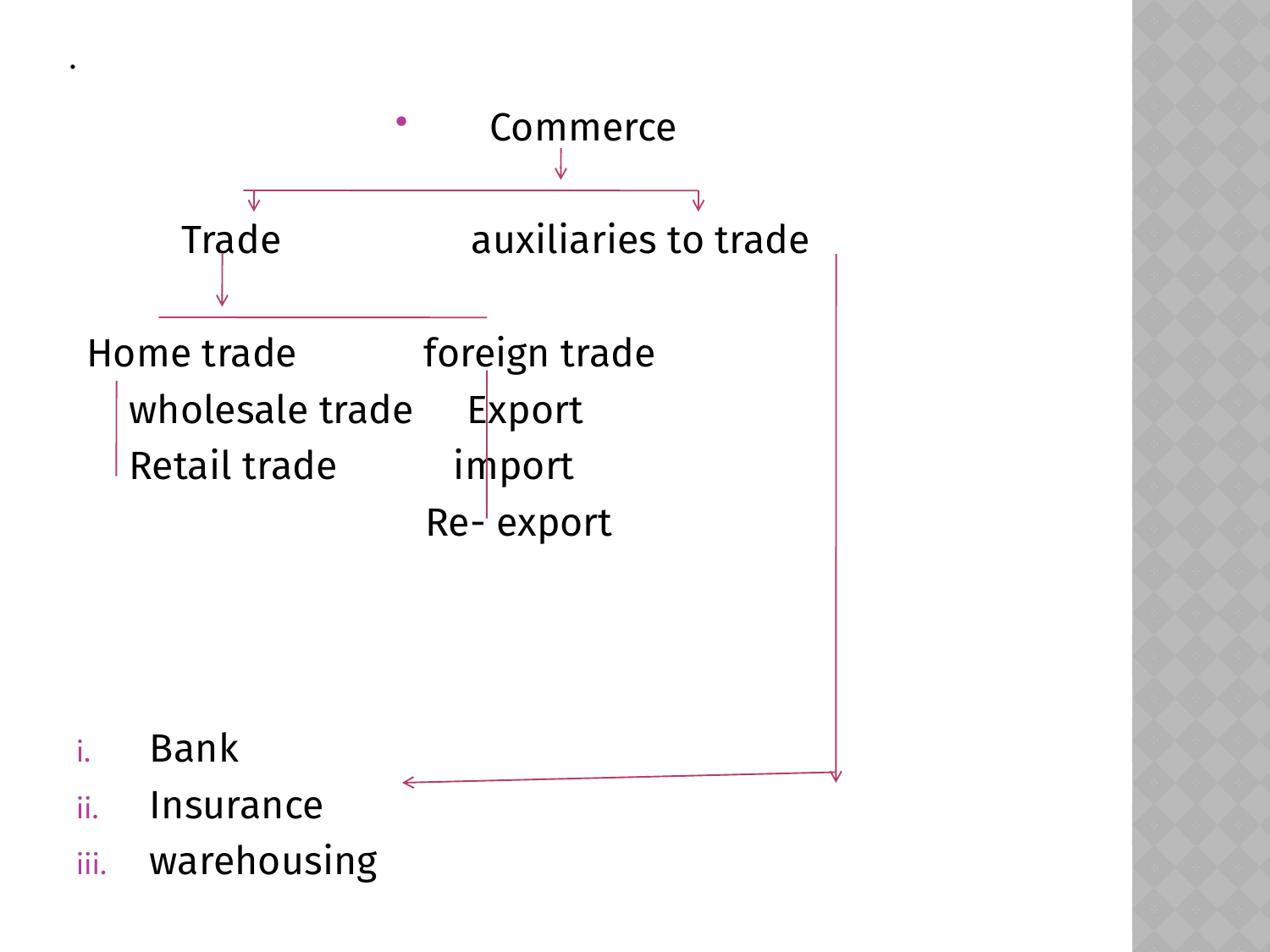

# .
Commerce

          Trade                  auxiliaries to trade

 Home trade            foreign trade
     wholesale trade     Export
     Retail trade           import
                                 Re- export

Bank
Insurance
warehousing